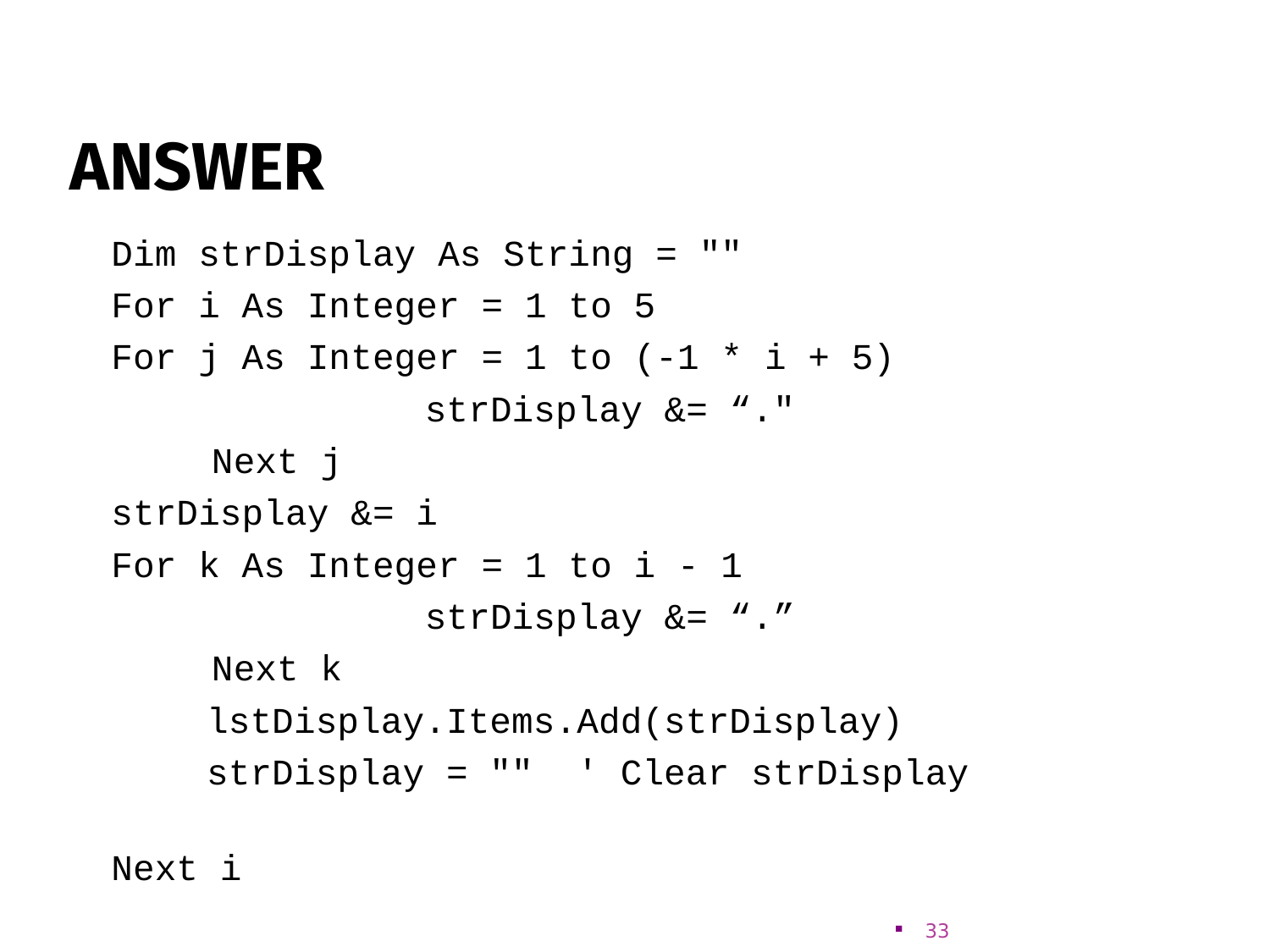

# Answer
	Dim strDisplay As String = ""
 	For i As Integer = 1 to 5
 		For j As Integer = 1 to (-1 * i + 5)
                strDisplay &= “."
  	Next j
		strDisplay &= i
 		For k As Integer = 1 to i - 1
                strDisplay &= “.”
  	Next k
      lstDisplay.Items.Add(strDisplay)
      strDisplay = ""  ' Clear strDisplay
	Next i

33